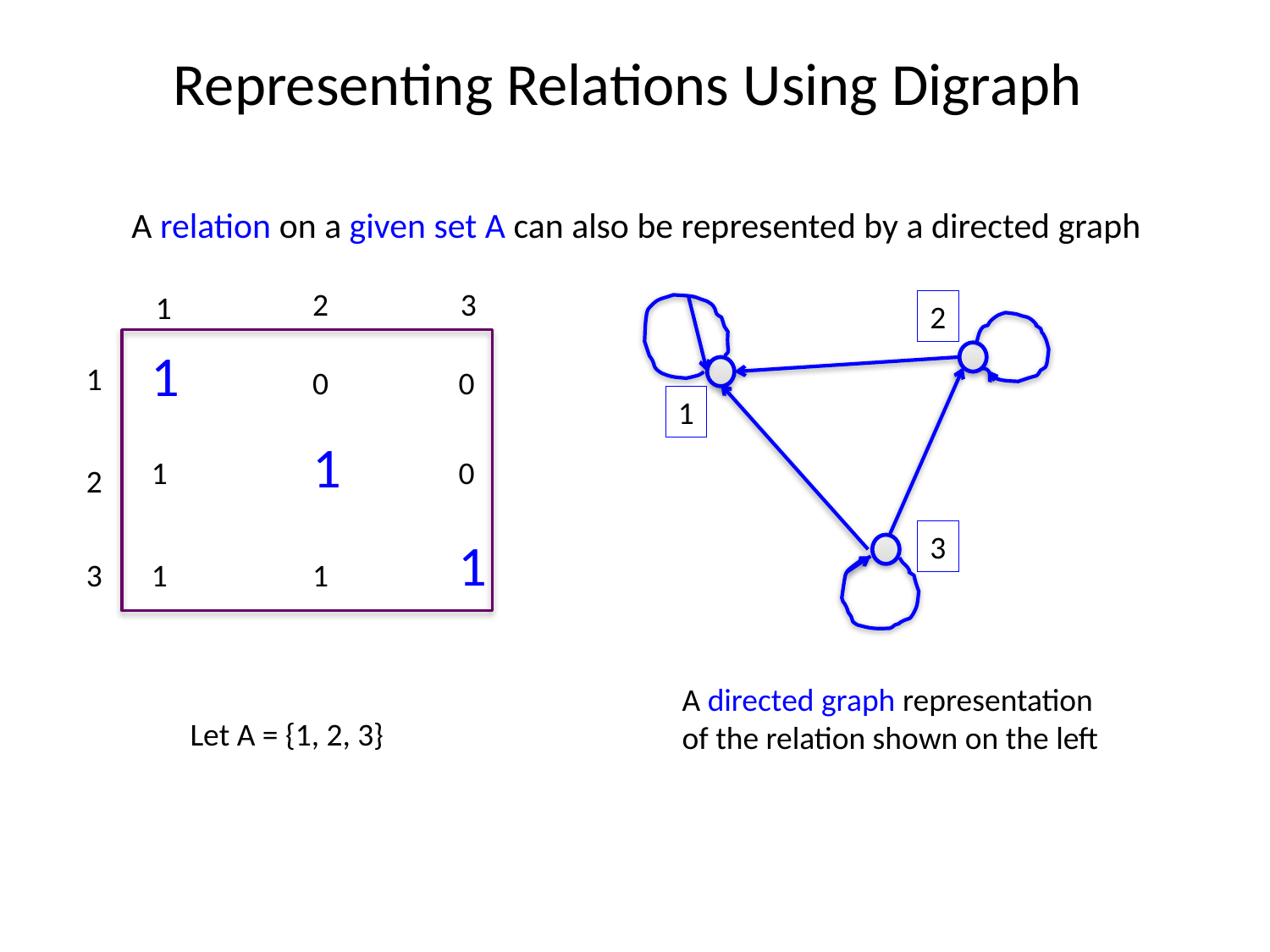

# Representing Relations Using Digraph
A relation on a given set A can also be represented by a directed graph
2
3
1
2

1

1
0
0

1
1
1
0
2
3
1

3
1
1

A directed graph representation
of the relation shown on the left
Let A = {1, 2, 3}